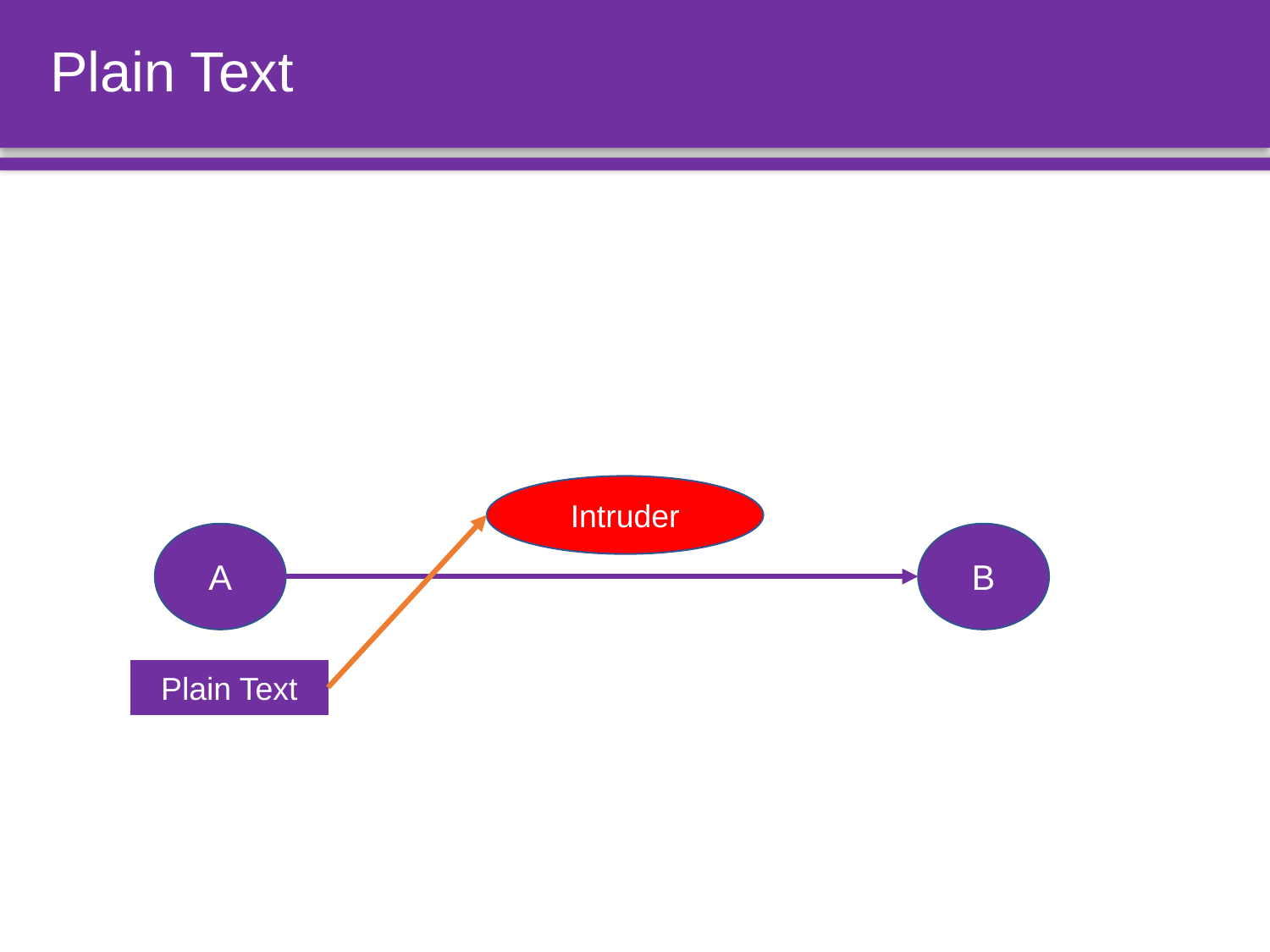

# Plain Text

Intruder
A
B
Plain Text